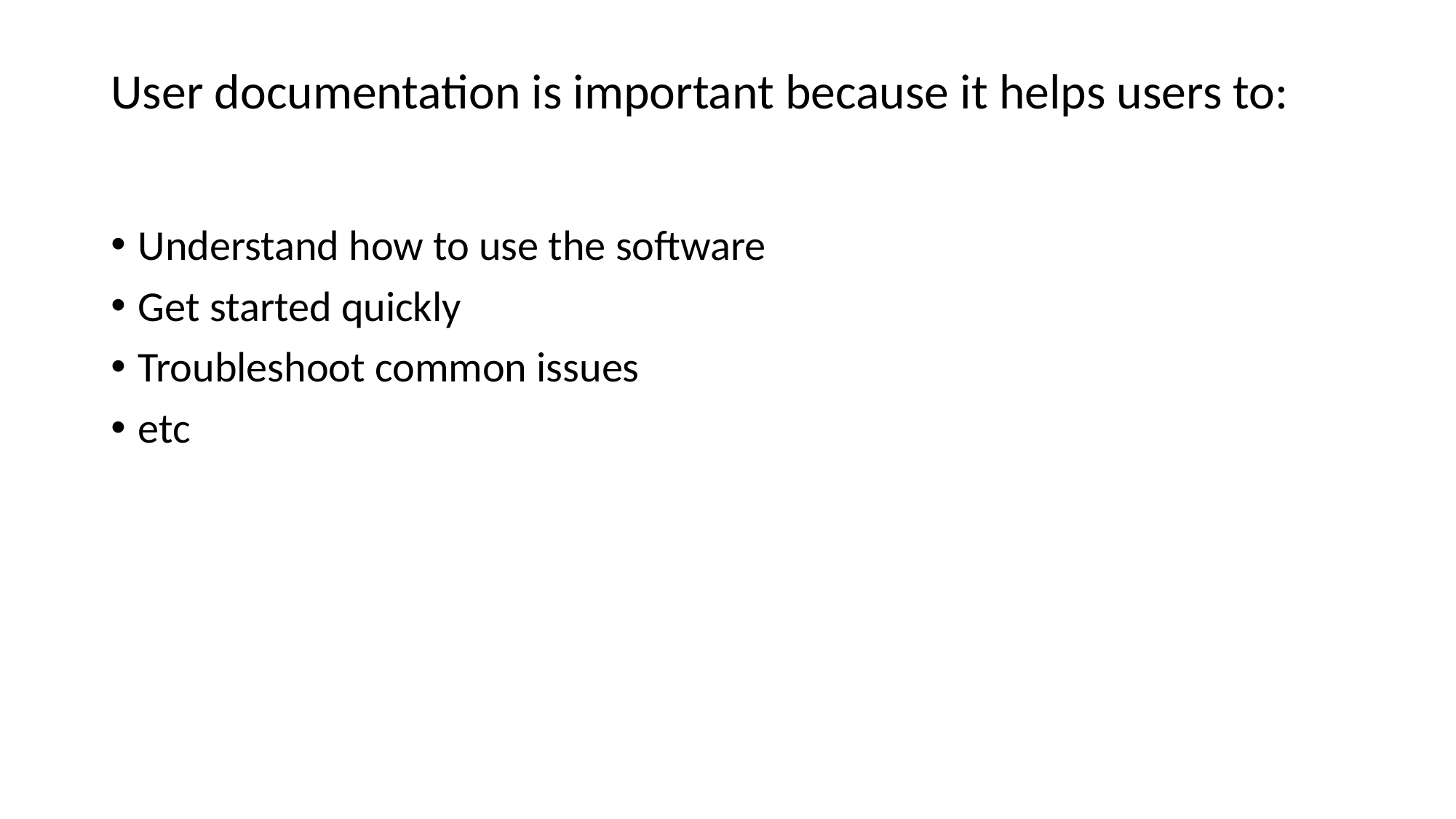

# User documentation is important because it helps users to:
Understand how to use the software
Get started quickly
Troubleshoot common issues
etc